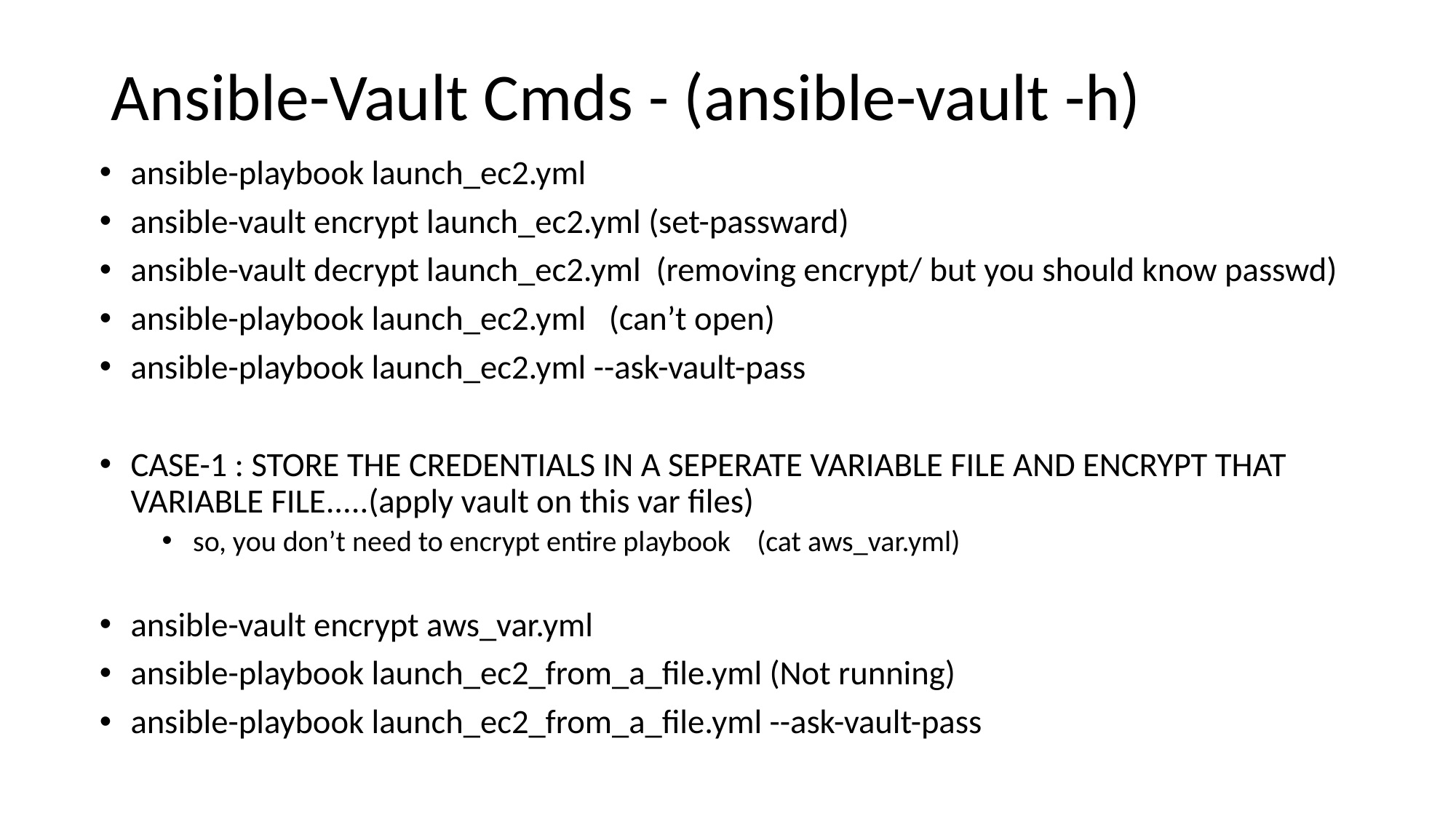

# Ansible-Vault Cmds - (ansible-vault -h)
ansible-playbook launch_ec2.yml
ansible-vault encrypt launch_ec2.yml (set-passward)
ansible-vault decrypt launch_ec2.yml  (removing encrypt/ but you should know passwd)
ansible-playbook launch_ec2.yml   (can’t open)
ansible-playbook launch_ec2.yml --ask-vault-pass

CASE-1 : STORE THE CREDENTIALS IN A SEPERATE VARIABLE FILE AND ENCRYPT THAT VARIABLE FILE.....(apply vault on this var files)
so, you don’t need to encrypt entire playbook    (cat aws_var.yml)

ansible-vault encrypt aws_var.yml
ansible-playbook launch_ec2_from_a_file.yml (Not running)
ansible-playbook launch_ec2_from_a_file.yml --ask-vault-pass